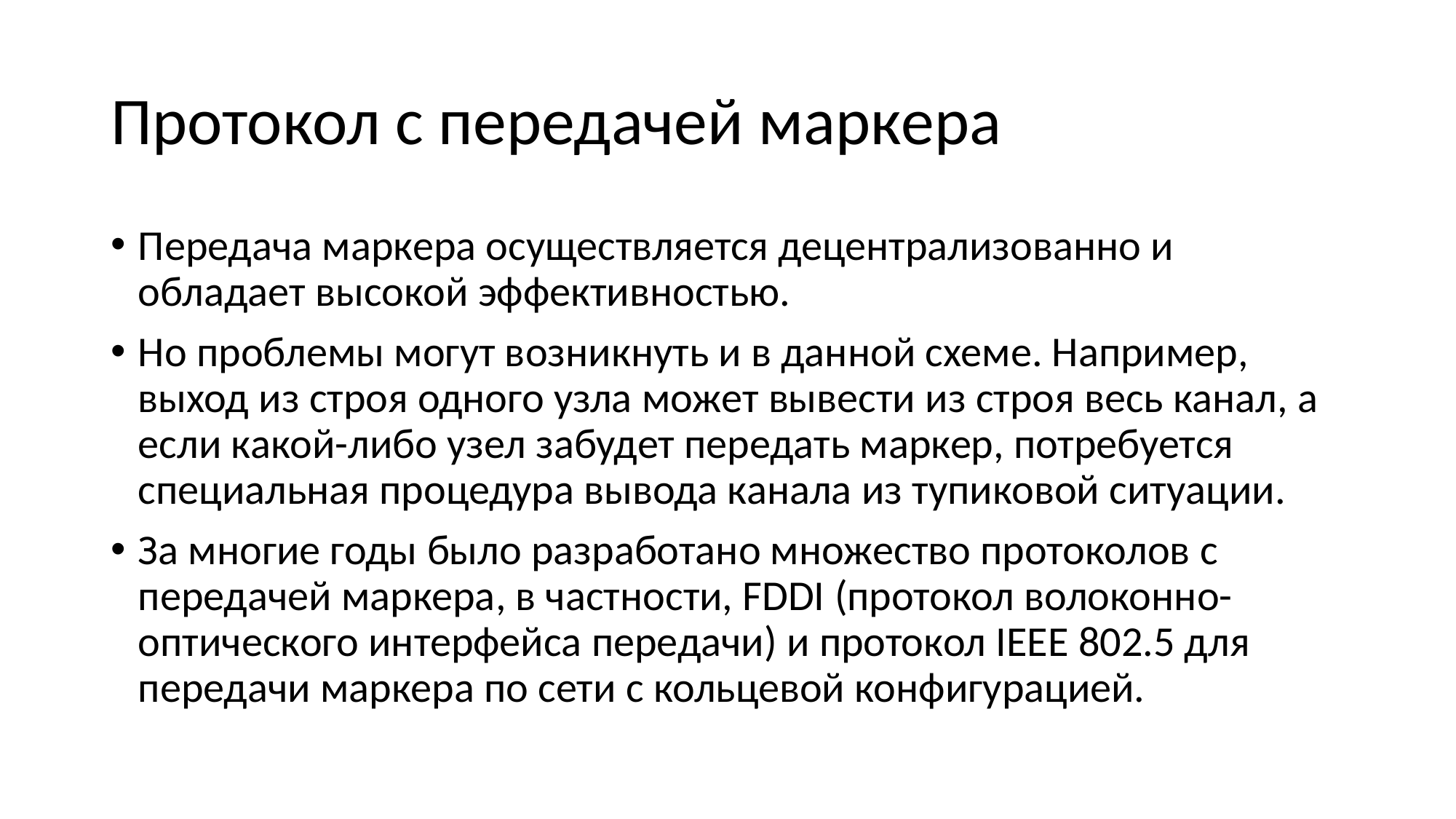

# Протокол с передачей маркера
Передача маркера осуществляется децентрализованно и обладает высокой эффективностью.
Но проблемы могут возникнуть и в данной схеме. Например, выход из строя одного узла может вывести из строя весь канал, а если какой-либо узел забудет передать маркер, потребуется специальная процедура вывода канала из тупиковой ситуации.
За многие годы было разработано множество протоколов с передачей маркера, в частности, FDDI (протокол волоконно-оптического интерфейса передачи) и протокол IEEE 802.5 для передачи маркера по сети с кольцевой конфигурацией.